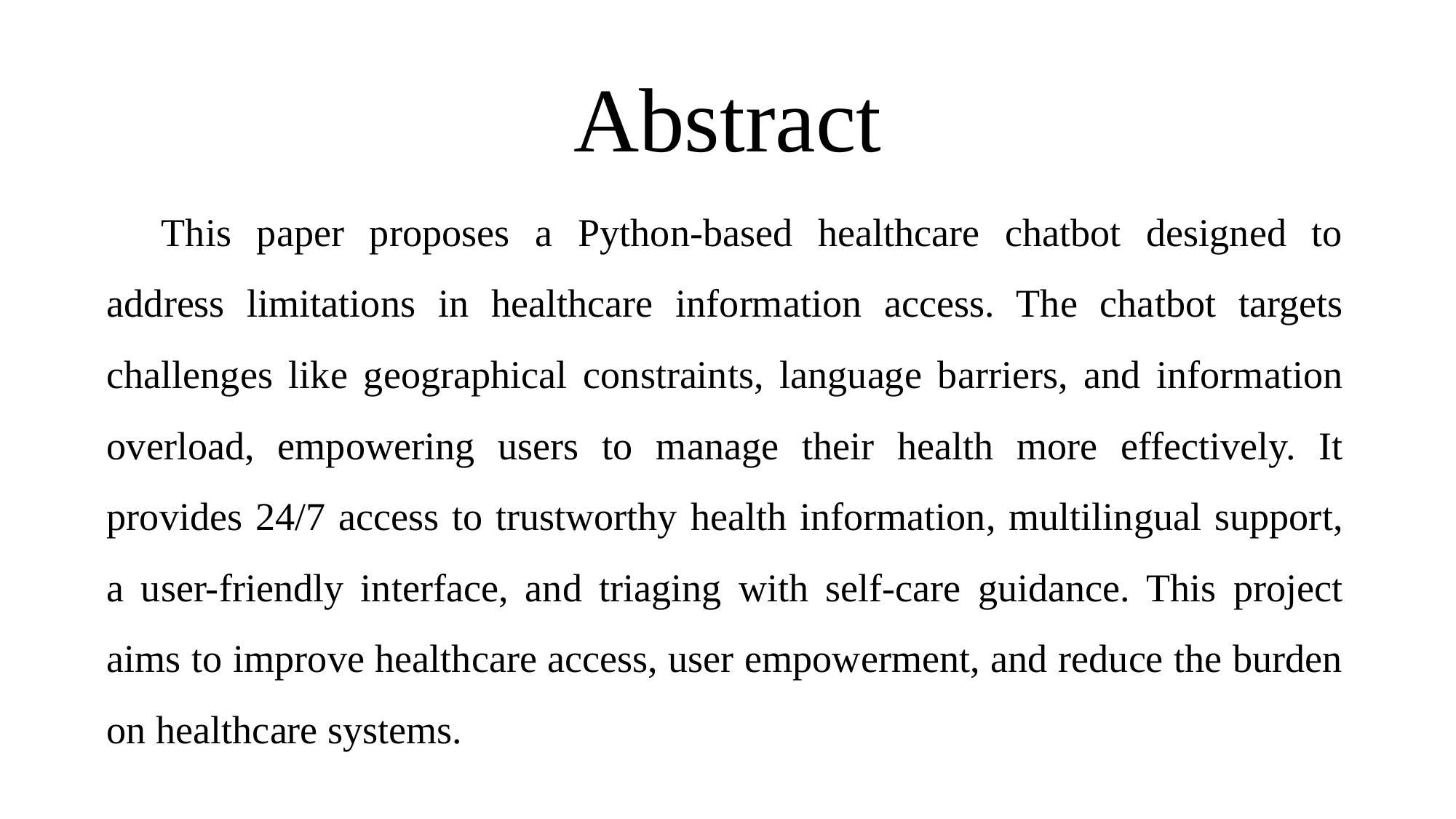

# Abstract
This paper proposes a Python-based healthcare chatbot designed to address limitations in healthcare information access. The chatbot targets challenges like geographical constraints, language barriers, and information overload, empowering users to manage their health more effectively. It provides 24/7 access to trustworthy health information, multilingual support, a user-friendly interface, and triaging with self-care guidance. This project aims to improve healthcare access, user empowerment, and reduce the burden on healthcare systems.
5